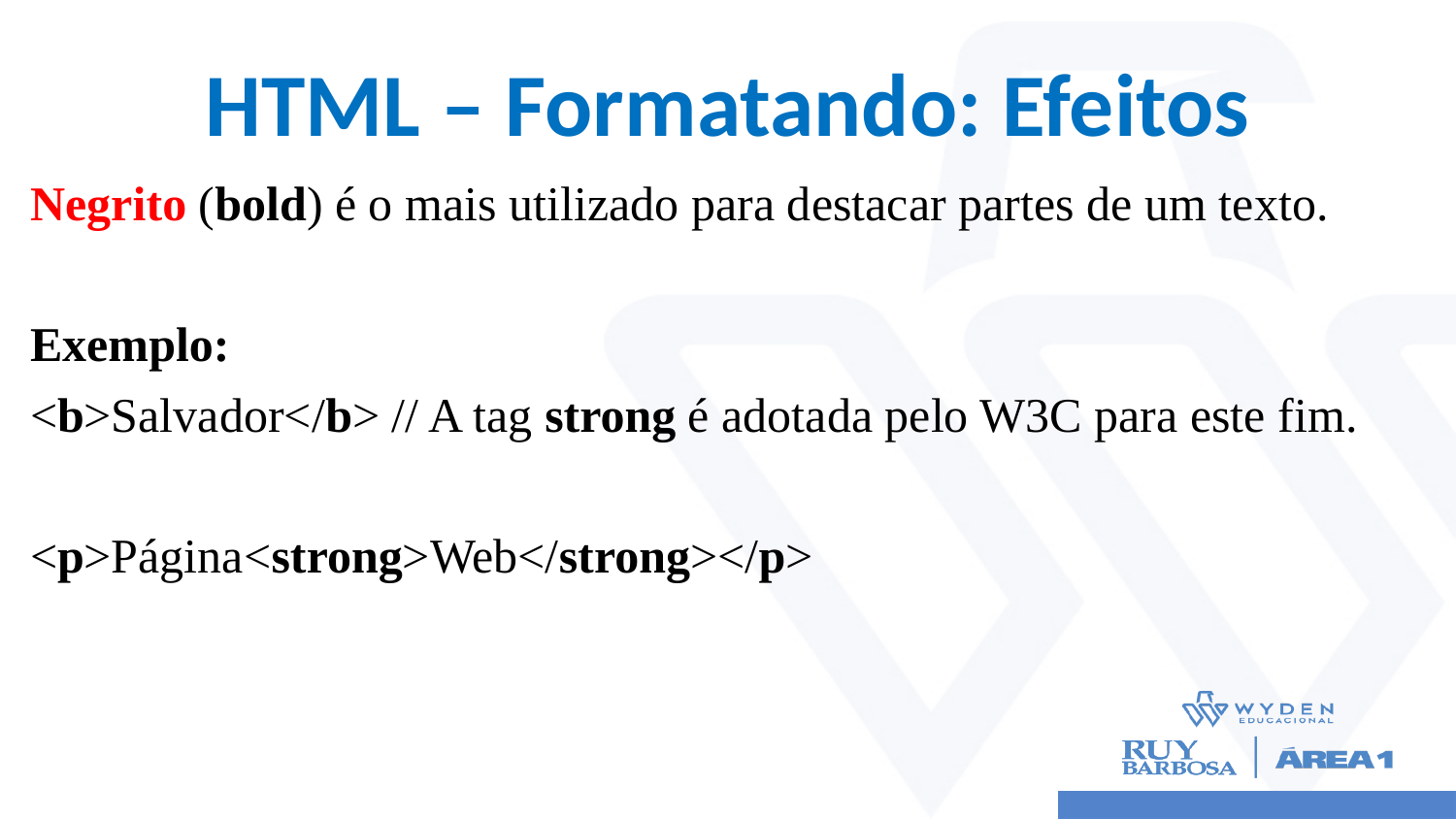

# HTML – Formatando: Efeitos
Negrito (bold) é o mais utilizado para destacar partes de um texto.

Exemplo:
<b>Salvador</b> // A tag strong é adotada pelo W3C para este fim.

<p>Página<strong>Web</strong></p>